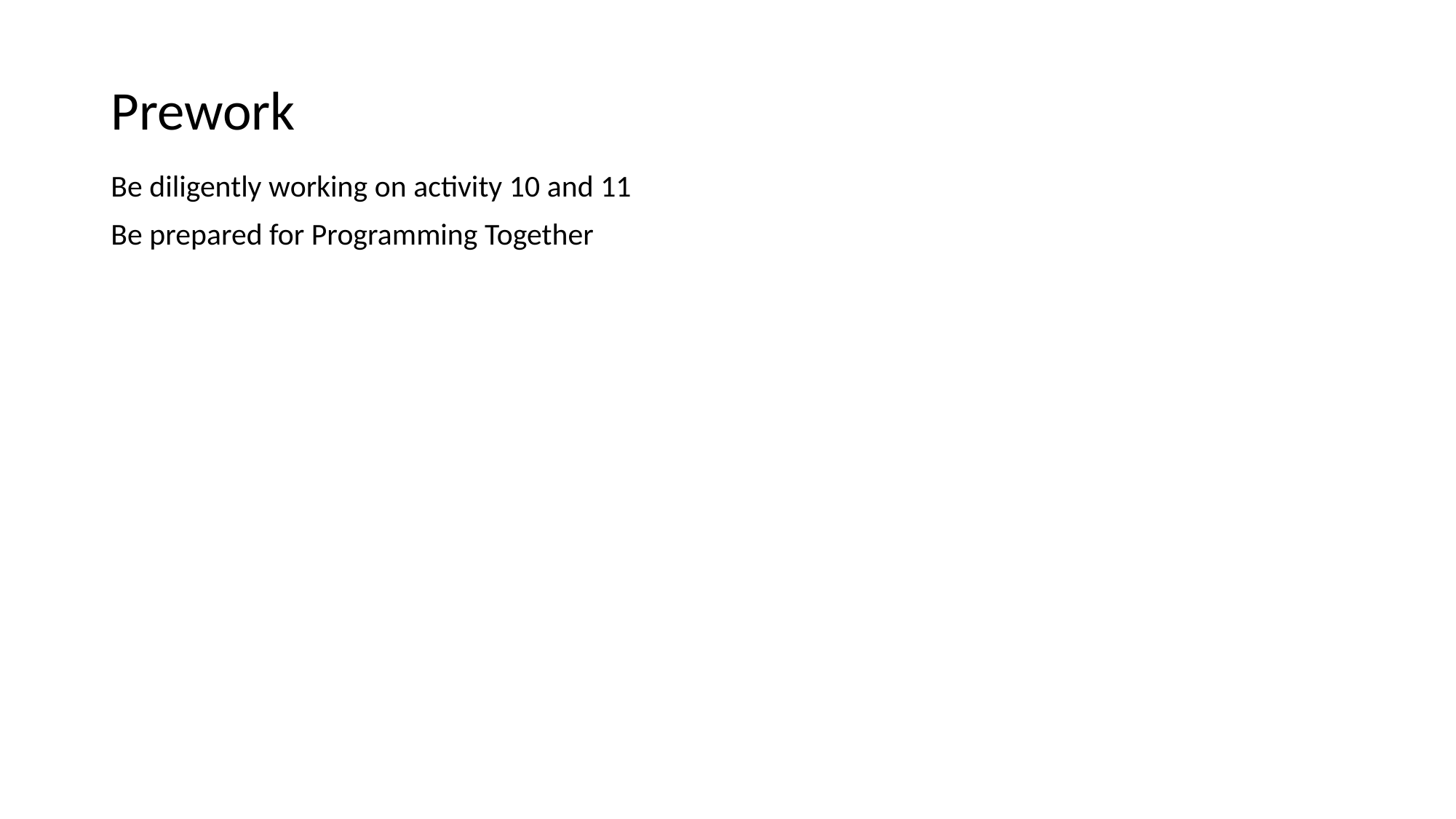

# Prework
Be diligently working on activity 10 and 11
Be prepared for Programming Together